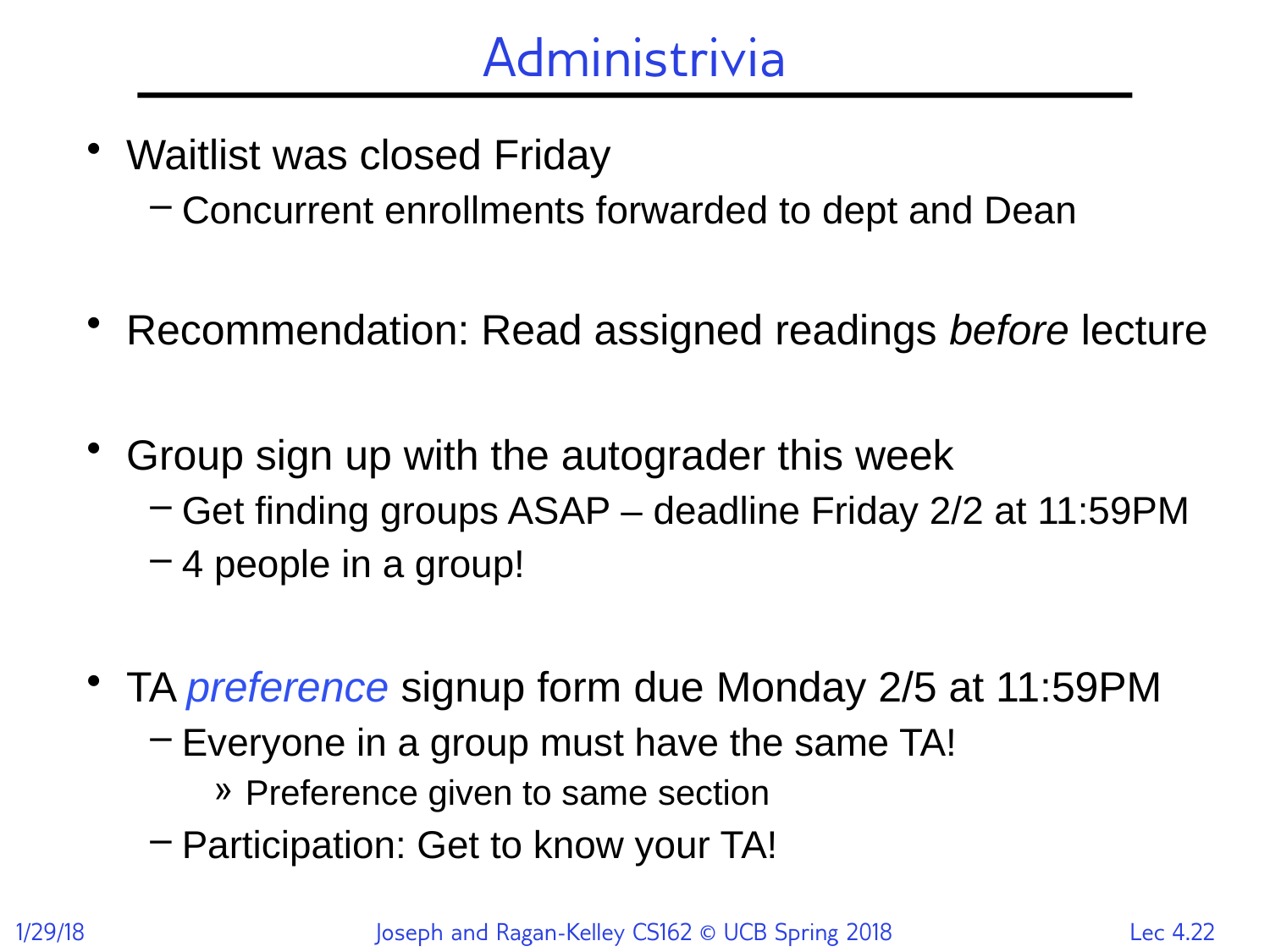

# Administrivia
Waitlist was closed Friday
Concurrent enrollments forwarded to dept and Dean

Recommendation: Read assigned readings before lecture

Group sign up with the autograder this week
Get finding groups ASAP – deadline Friday 2/2 at 11:59PM
4 people in a group!

TA preference signup form due Monday 2/5 at 11:59PM
Everyone in a group must have the same TA!
Preference given to same section
Participation: Get to know your TA!